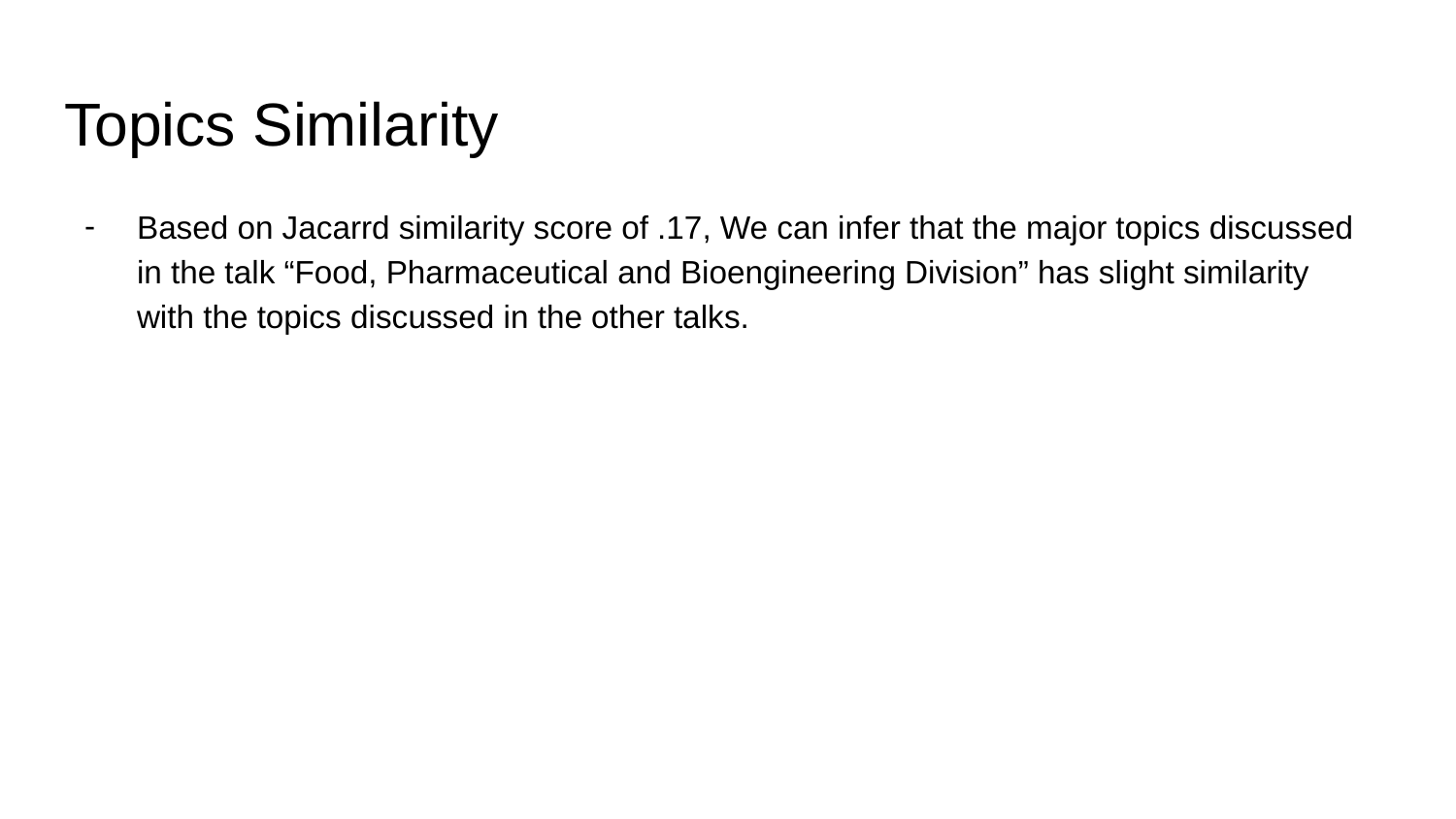

# Topics Similarity
Based on Jacarrd similarity score of .17, We can infer that the major topics discussed in the talk “Food, Pharmaceutical and Bioengineering Division” has slight similarity with the topics discussed in the other talks.